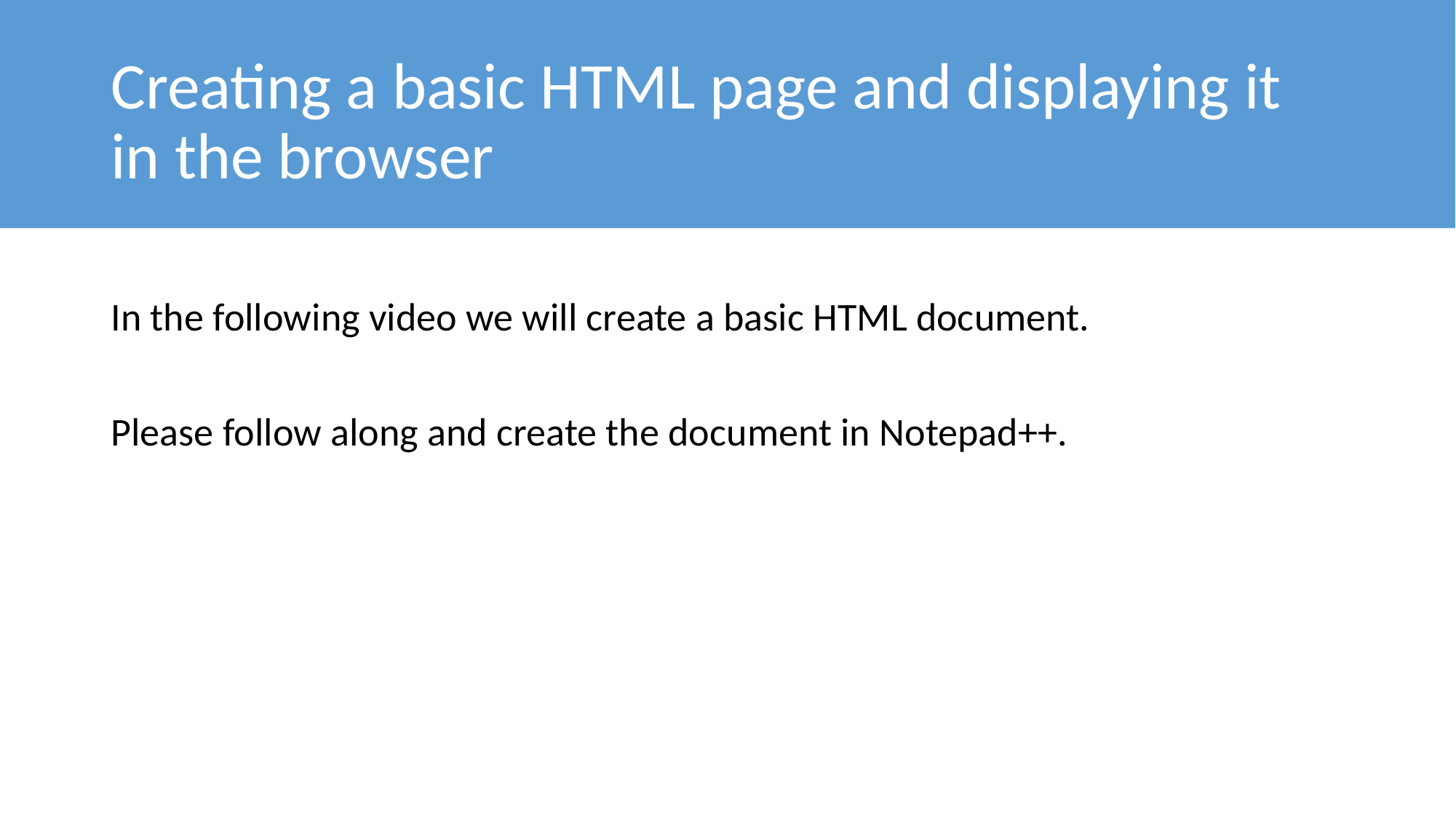

# Creating a basic HTML page and displaying it in the browser
In the following video we will create a basic HTML document.

Please follow along and create the document in Notepad++.